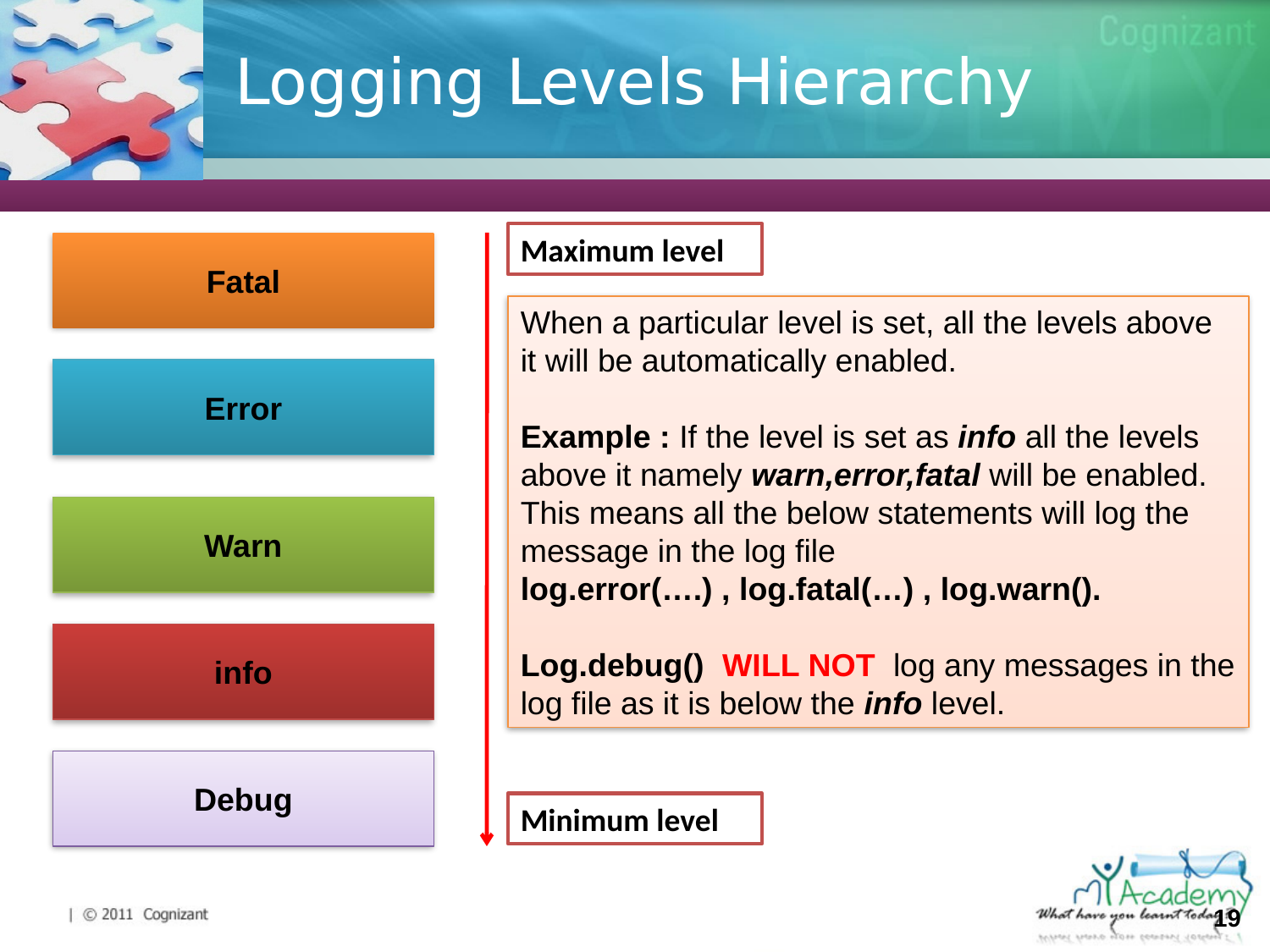

# Logging Levels Hierarchy
Maximum level
Fatal
Error
Warn
info
Debug
When a particular level is set, all the levels above it will be automatically enabled.

Example : If the level is set as info all the levels above it namely warn,error,fatal will be enabled.
This means all the below statements will log the message in the log file
log.error(….) , log.fatal(…) , log.warn().

Log.debug()  WILL NOT  log any messages in the log file as it is below the info level.
Minimum level
19